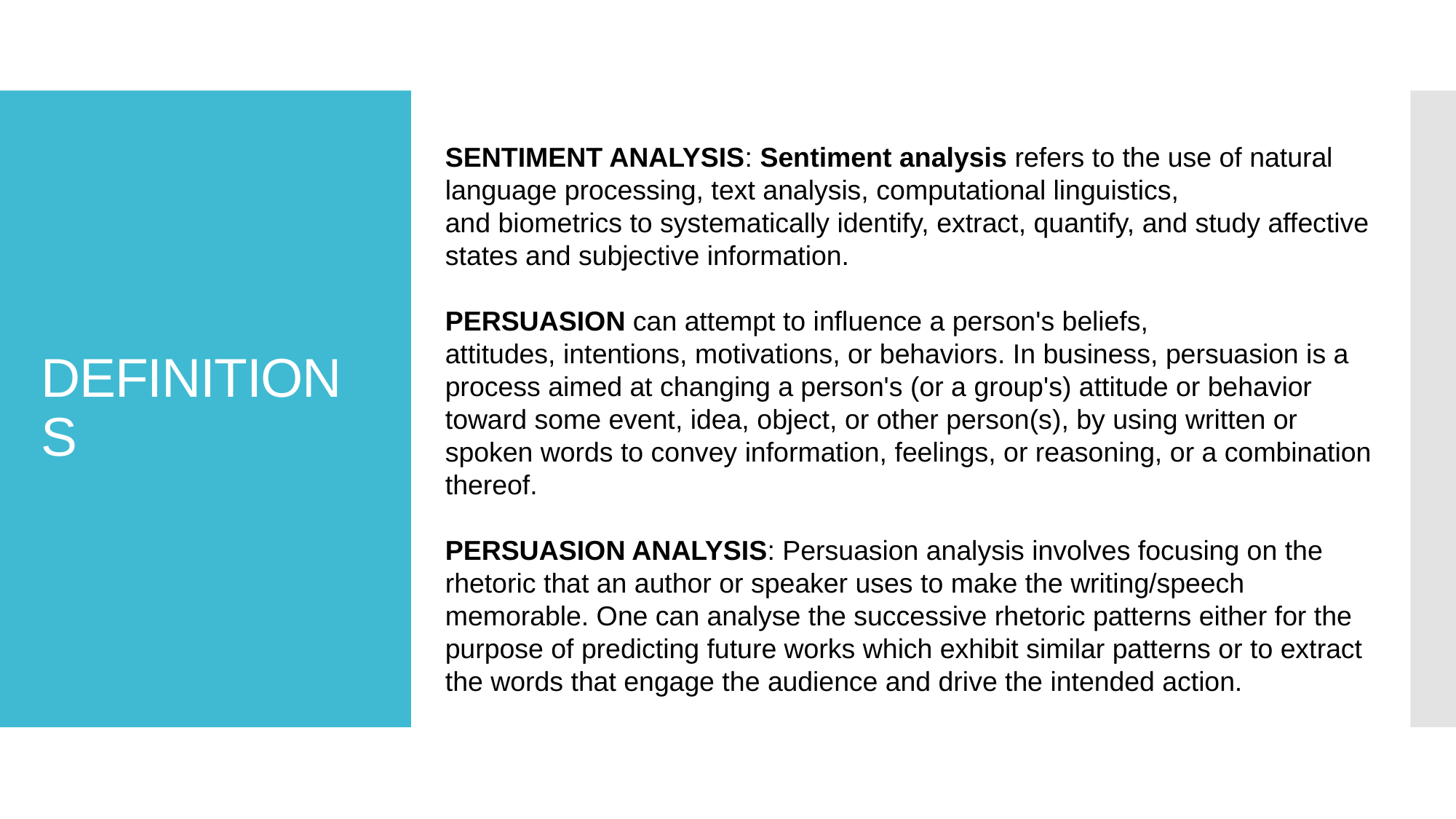

# DEFINITIONS
SENTIMENT ANALYSIS: Sentiment analysis refers to the use of natural language processing, text analysis, computational linguistics, and biometrics to systematically identify, extract, quantify, and study affective states and subjective information.

PERSUASION can attempt to influence a person's beliefs, attitudes, intentions, motivations, or behaviors. In business, persuasion is a process aimed at changing a person's (or a group's) attitude or behavior toward some event, idea, object, or other person(s), by using written or spoken words to convey information, feelings, or reasoning, or a combination thereof.

PERSUASION ANALYSIS: Persuasion analysis involves focusing on the rhetoric that an author or speaker uses to make the writing/speech memorable. One can analyse the successive rhetoric patterns either for the purpose of predicting future works which exhibit similar patterns or to extract the words that engage the audience and drive the intended action.